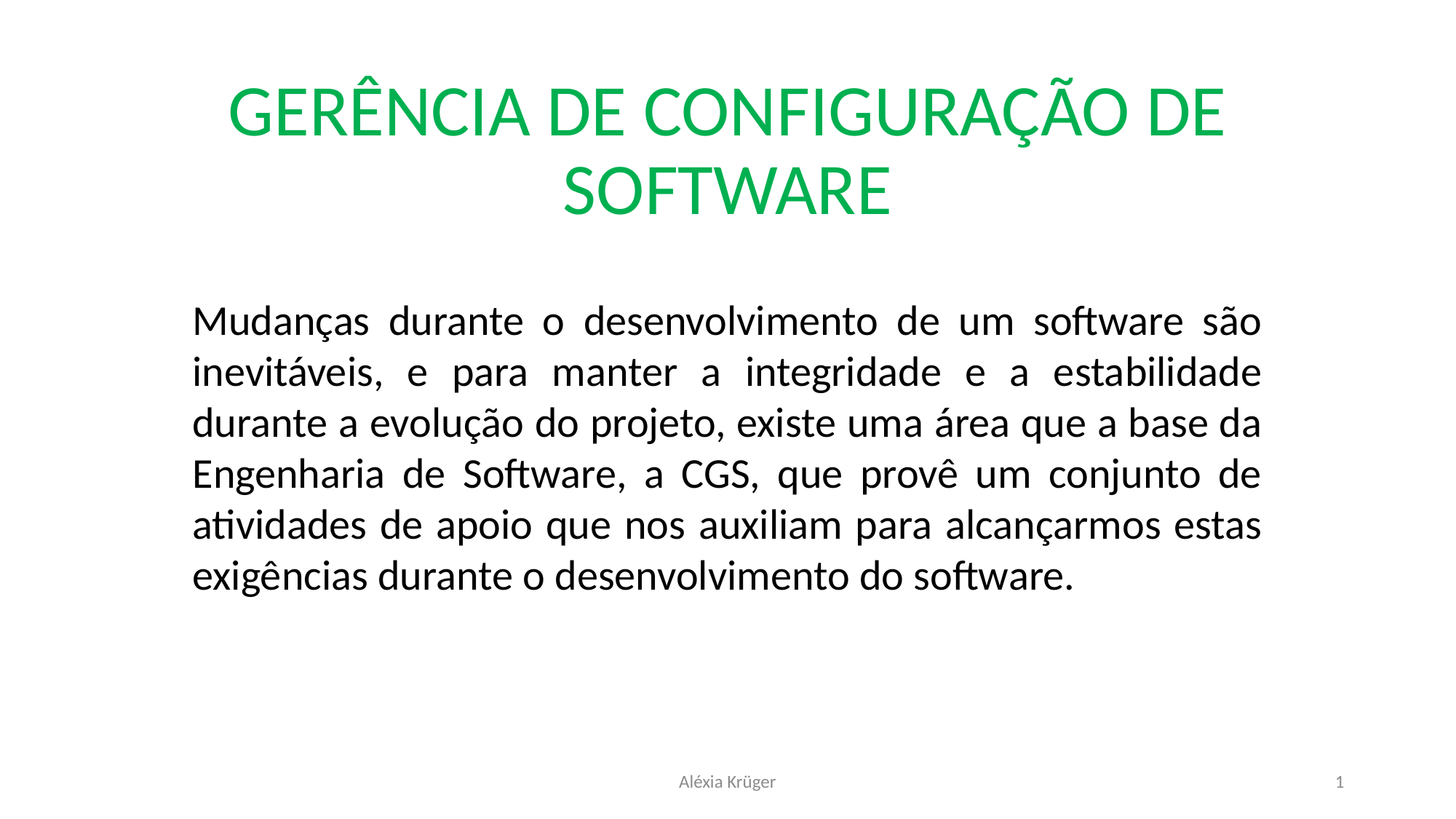

# GERÊNCIA DE CONFIGURAÇÃO DE SOFTWARE
Mudanças durante o desenvolvimento de um software são inevitáveis, e para manter a integridade e a estabilidade durante a evolução do projeto, existe uma área que a base da Engenharia de Software, a CGS, que provê um conjunto de atividades de apoio que nos auxiliam para alcançarmos estas exigências durante o desenvolvimento do software.
Aléxia Krüger
1